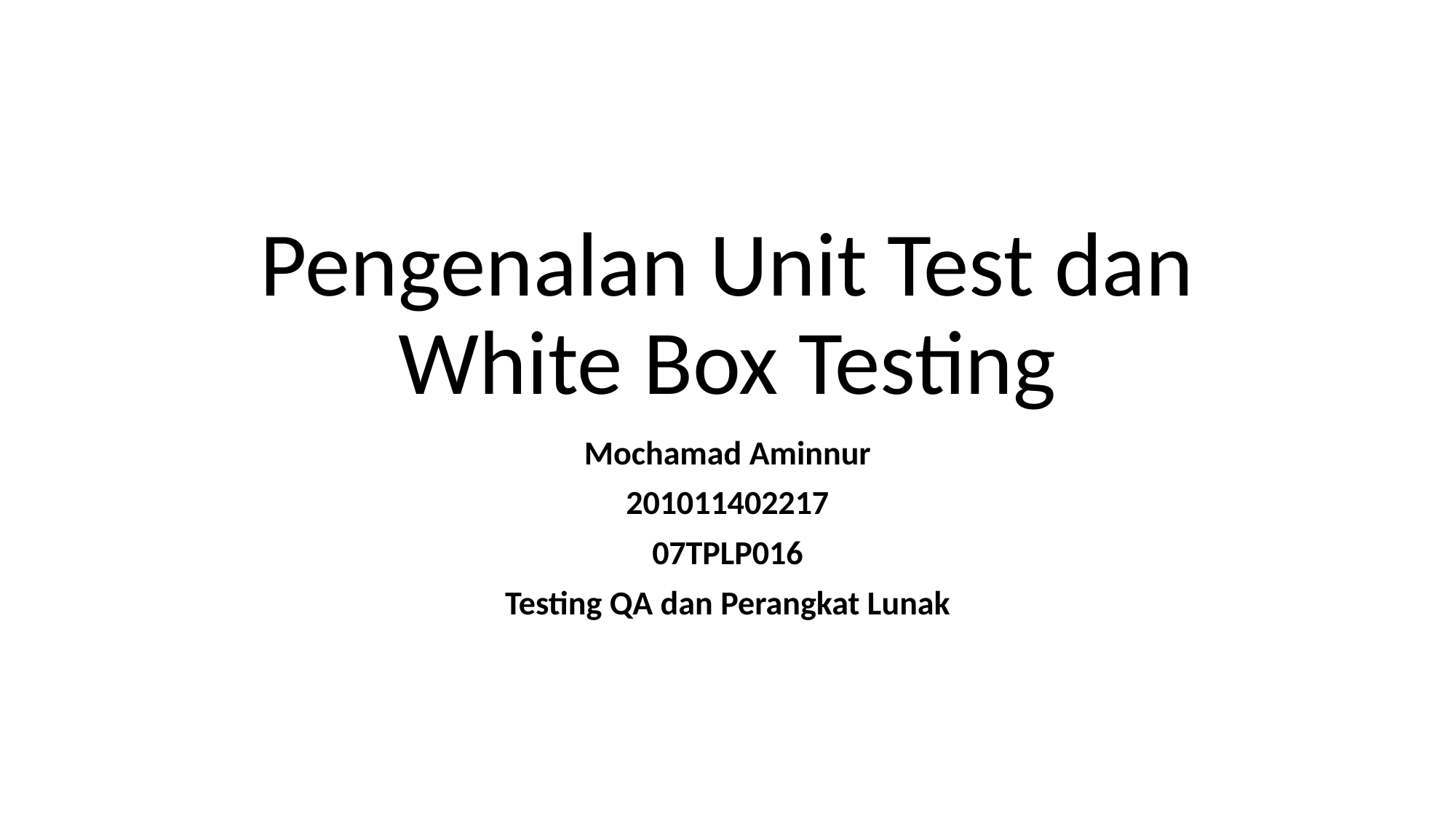

# Pengenalan Unit Test dan White Box Testing
Mochamad Aminnur
201011402217
07TPLP016
Testing QA dan Perangkat Lunak